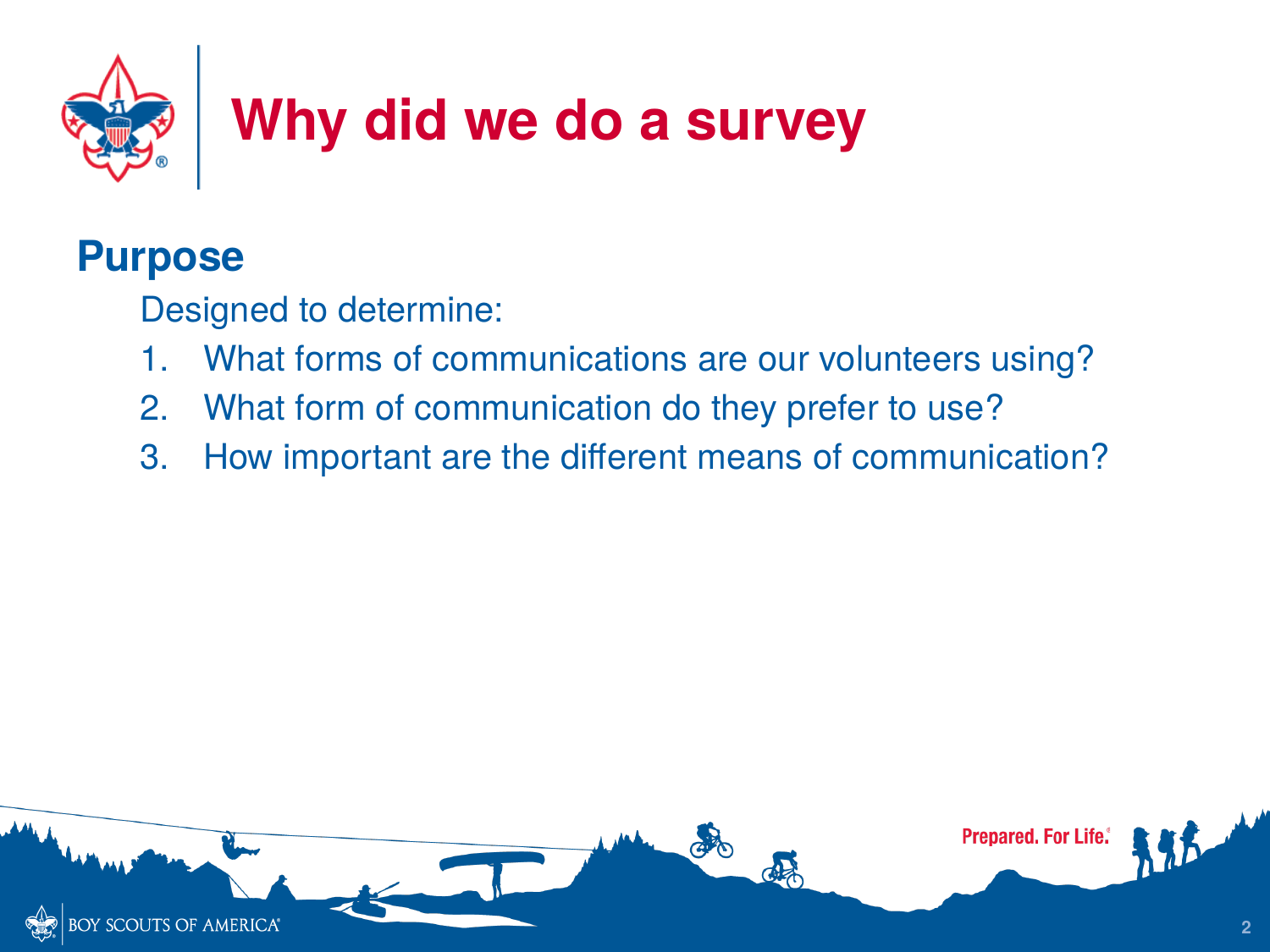

# Why did we do a survey
Purpose
Designed to determine:
What forms of communications are our volunteers using?
What form of communication do they prefer to use?
How important are the different means of communication?
2